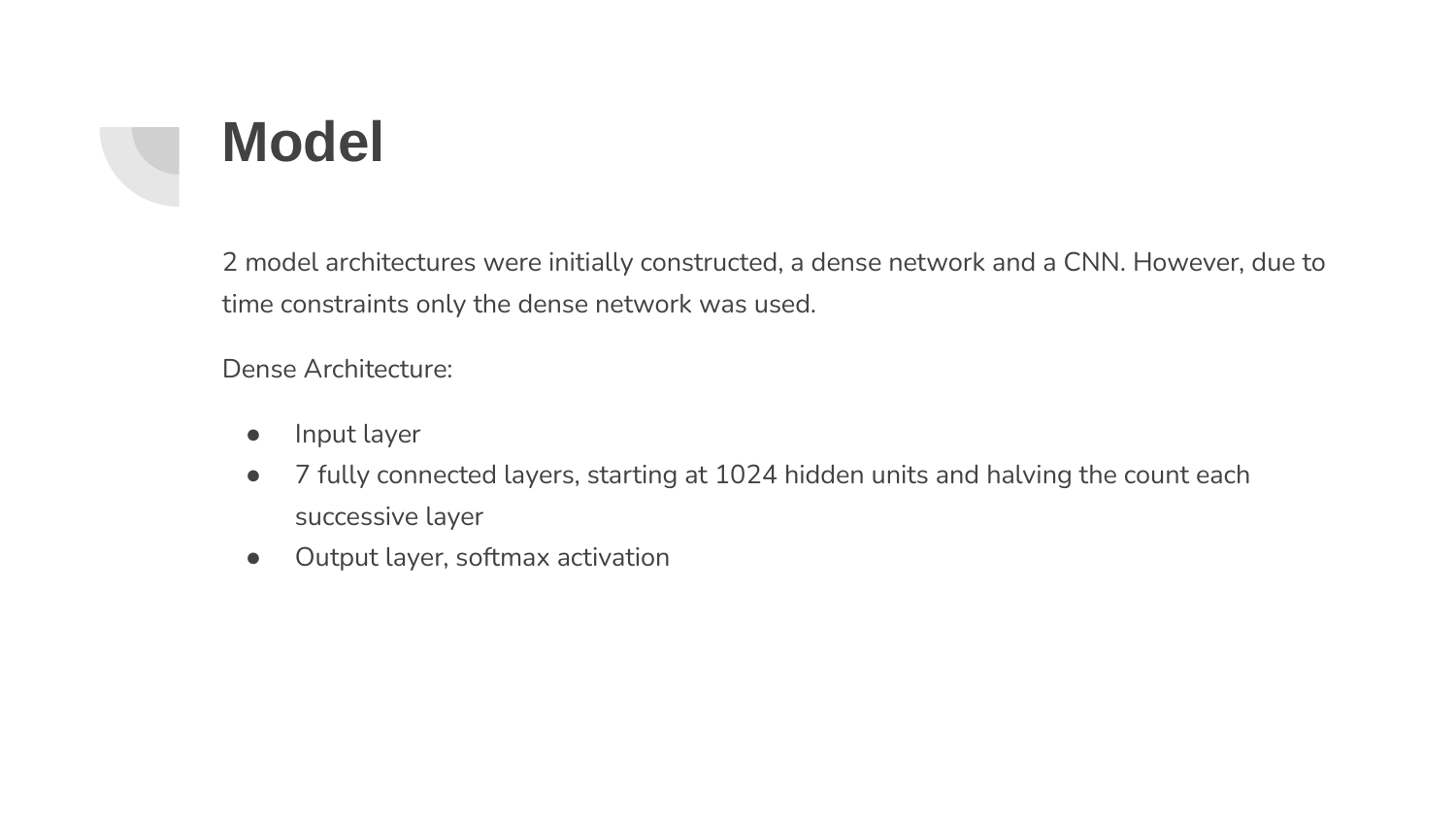

# Model
2 model architectures were initially constructed, a dense network and a CNN. However, due to time constraints only the dense network was used.
Dense Architecture:
Input layer
7 fully connected layers, starting at 1024 hidden units and halving the count each successive layer
Output layer, softmax activation